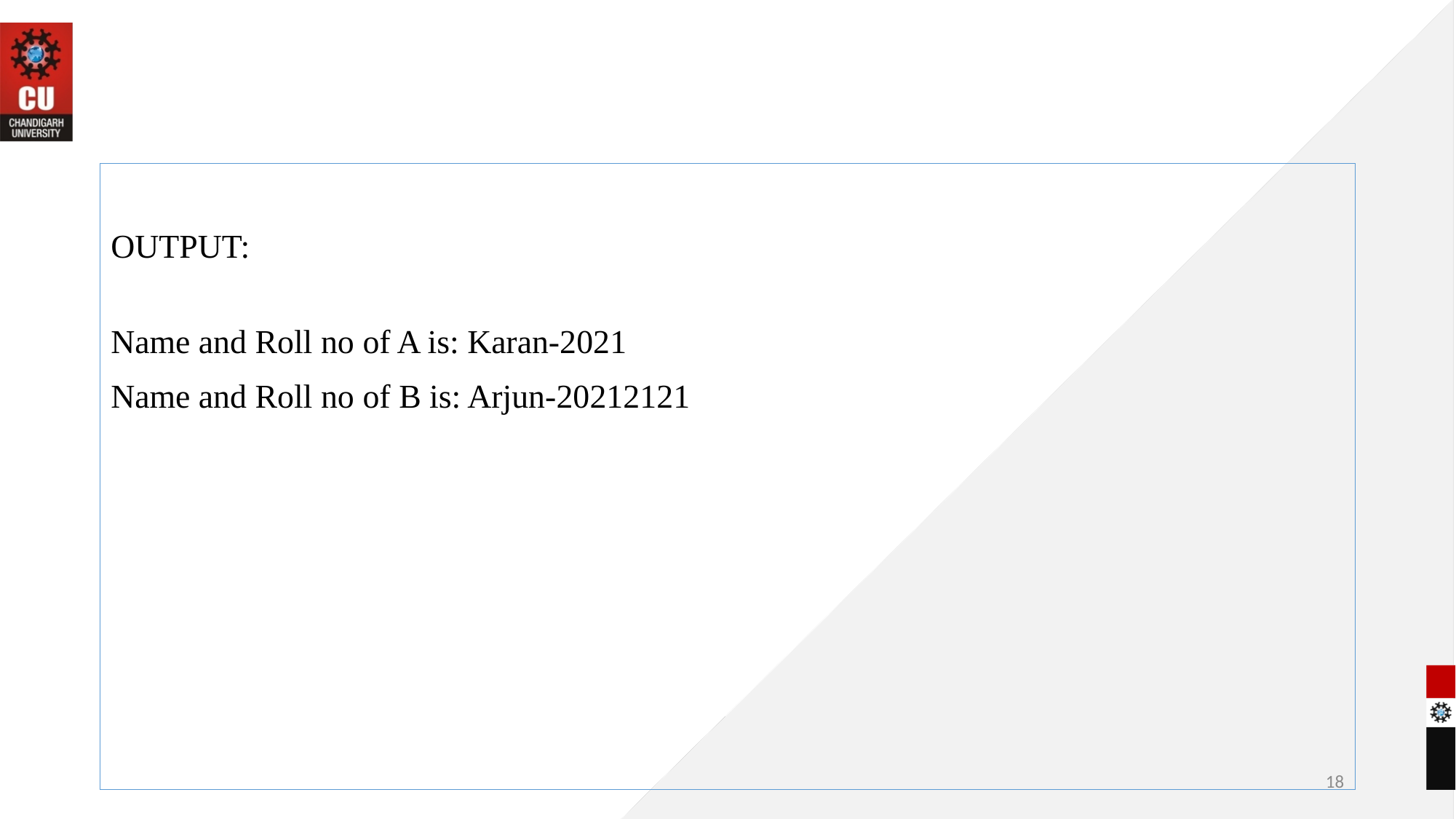

OUTPUT:
Name and Roll no of A is: Karan-2021
Name and Roll no of B is: Arjun-20212121

18